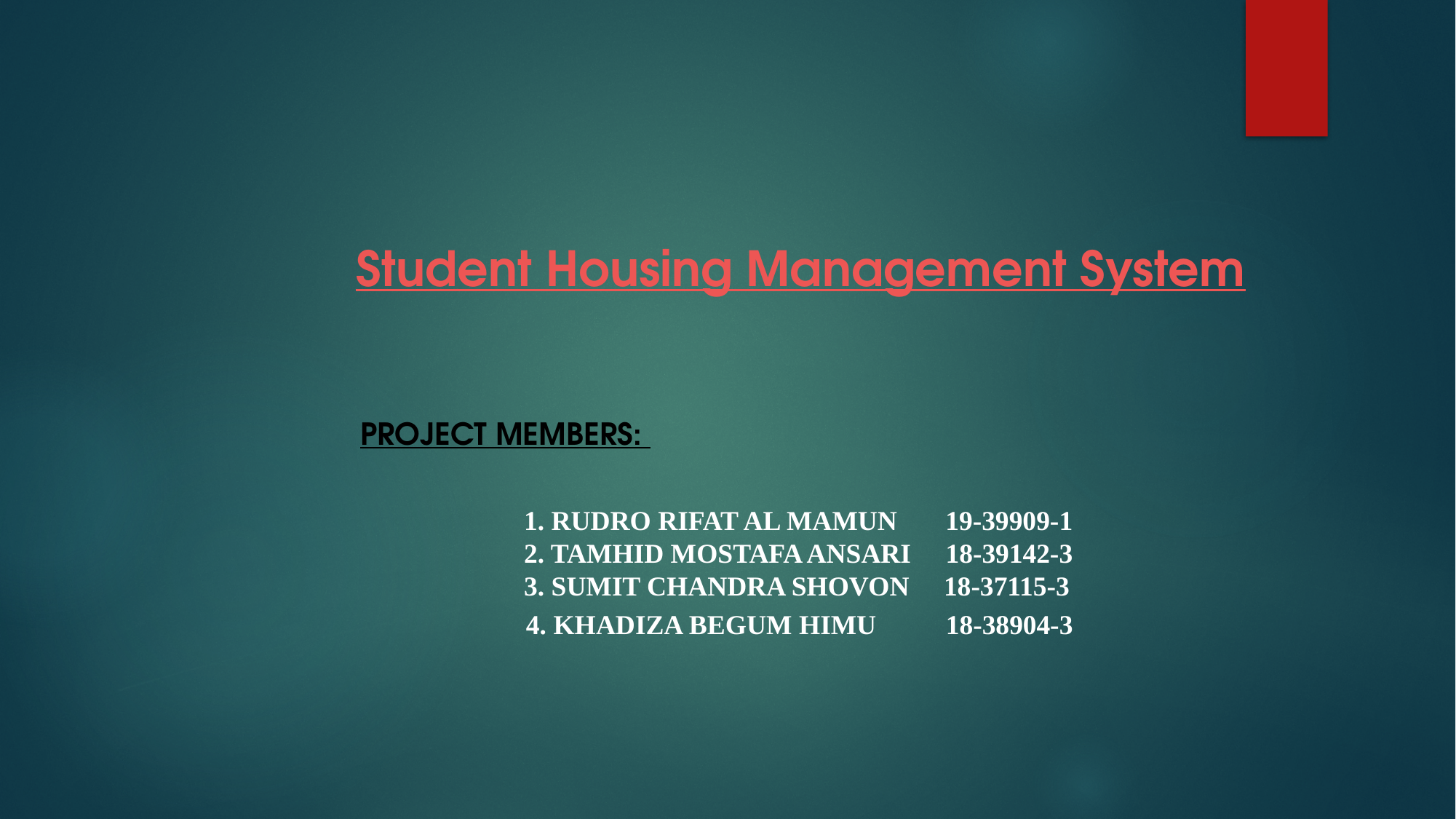

# Student Housing Management System
Project Members:

1. Rudro Rifat Al Mamun       19-39909-1
2. Tamhid Mostafa Ansari     18-39142-3
3. Sumit Chandra Shovon     18-37115-3
                        4. Khadiza Begum Himu          18-38904-3